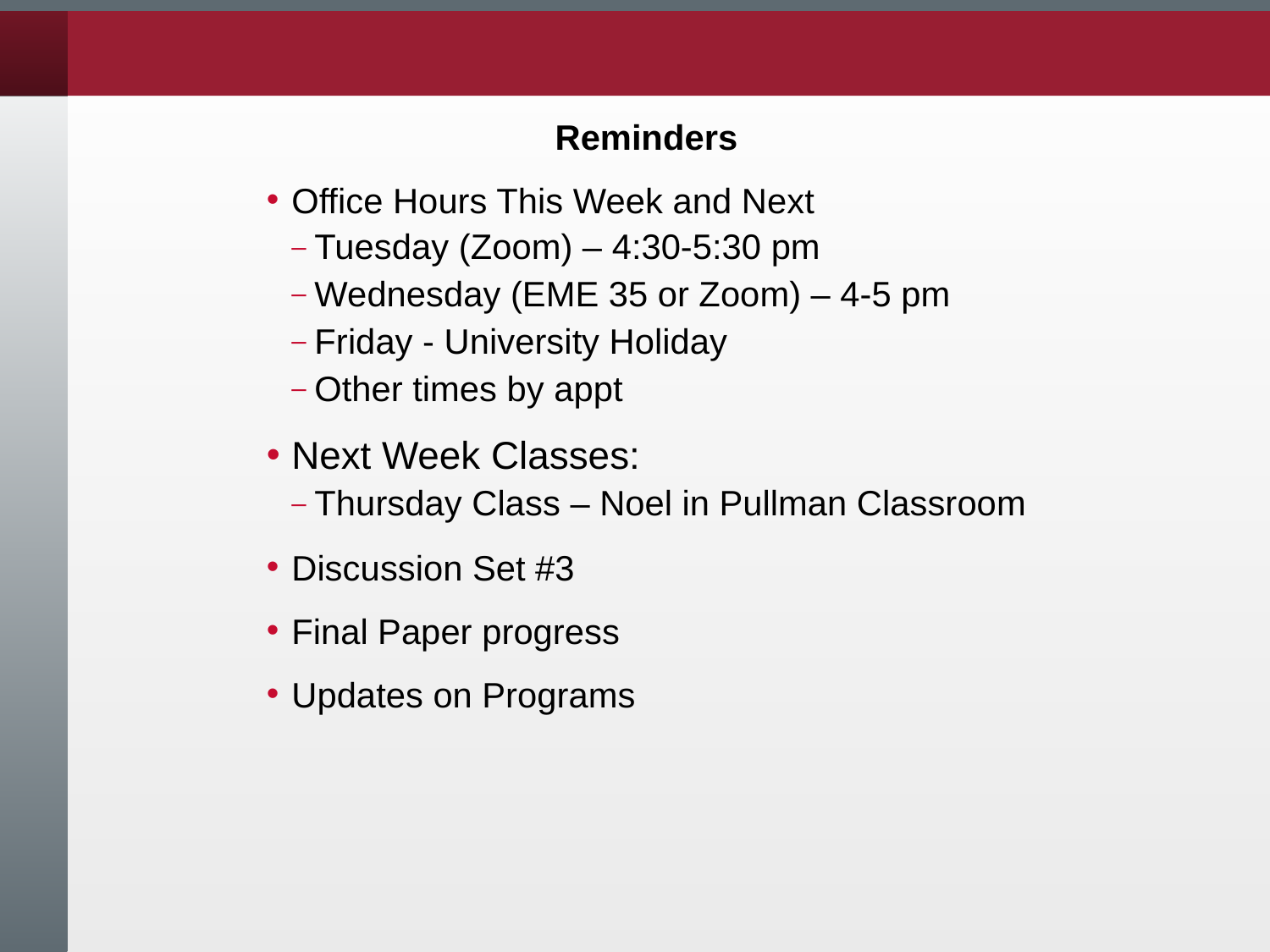

Reminders
Office Hours This Week and Next
Tuesday (Zoom) – 4:30-5:30 pm
Wednesday (EME 35 or Zoom) – 4-5 pm
Friday - University Holiday
Other times by appt
Next Week Classes:
Thursday Class – Noel in Pullman Classroom
Discussion Set #3
Final Paper progress
Updates on Programs